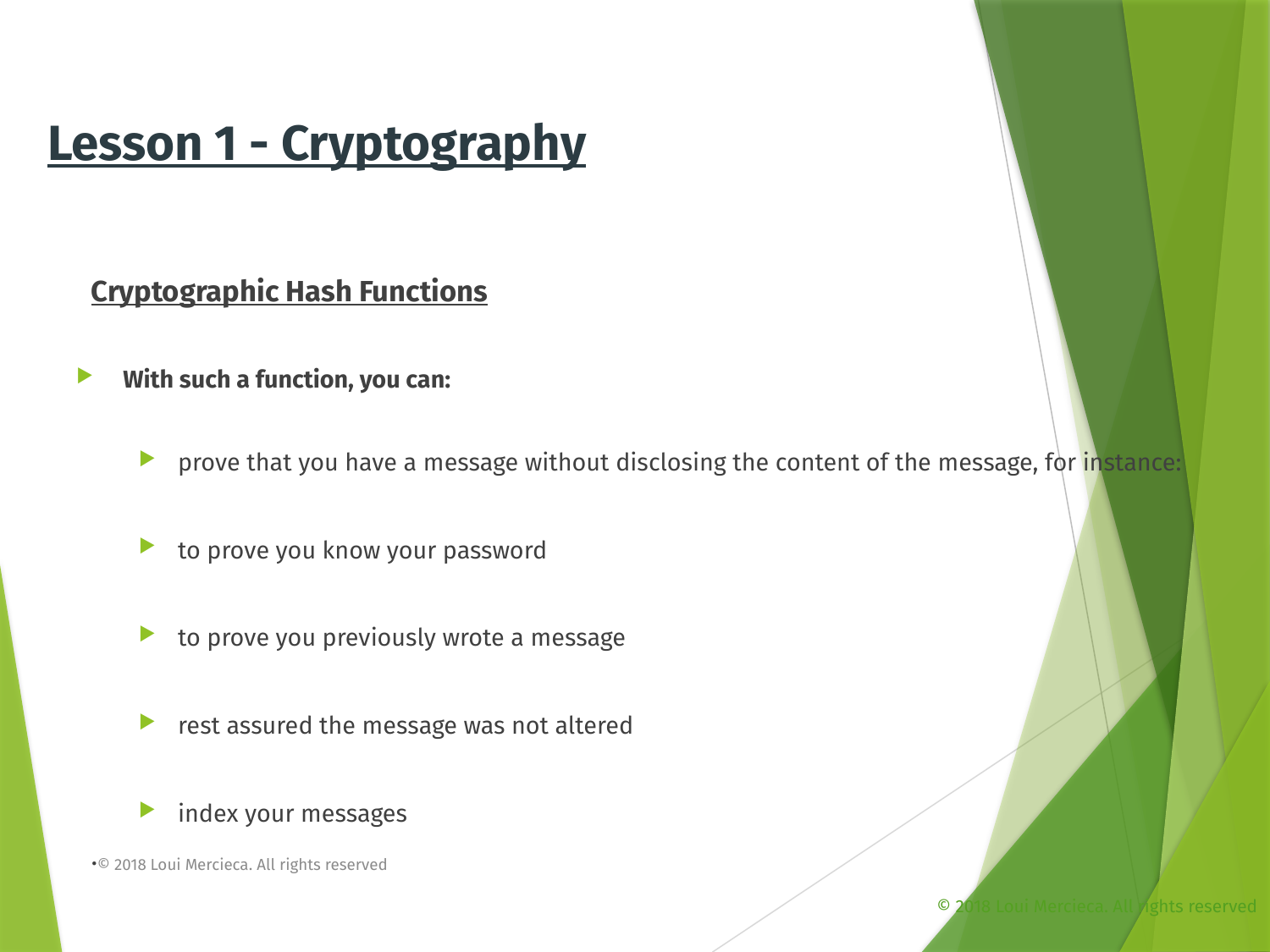

Lesson 1 - Cryptography
Cryptographic Hash Functions

With such a function, you can:

prove that you have a message without disclosing the content of the message, for instance:

to prove you know your password

to prove you previously wrote a message

rest assured the message was not altered

index your messages
.

© 2018 Loui Mercieca. All rights reserved
© 2018 Loui Mercieca. All rights reserved